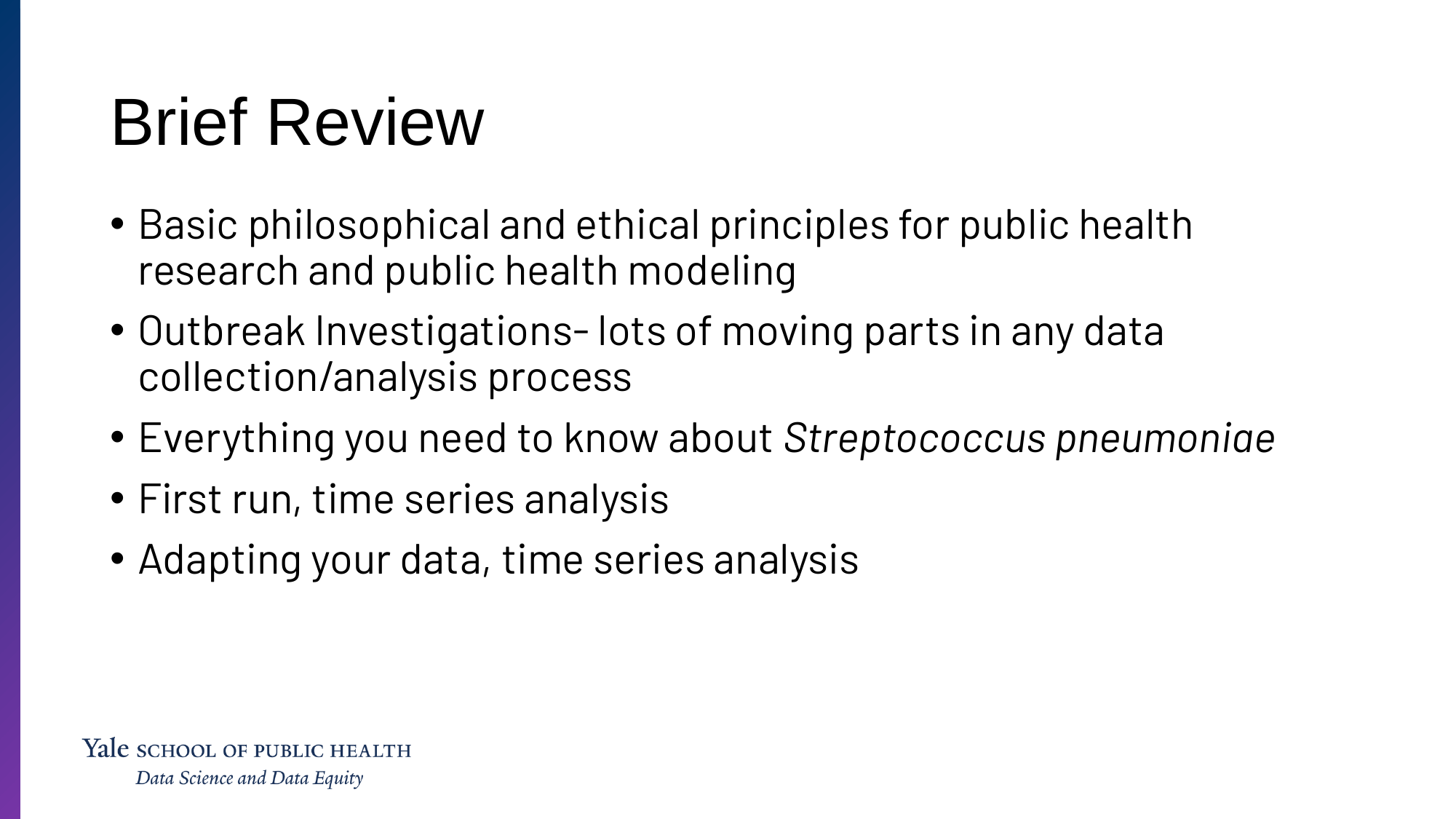

Brief Review
Basic philosophical and ethical principles for public health research and public health modeling
Outbreak Investigations- lots of moving parts in any data collection/analysis process
Everything you need to know about Streptococcus pneumoniae
First run, time series analysis
Adapting your data, time series analysis